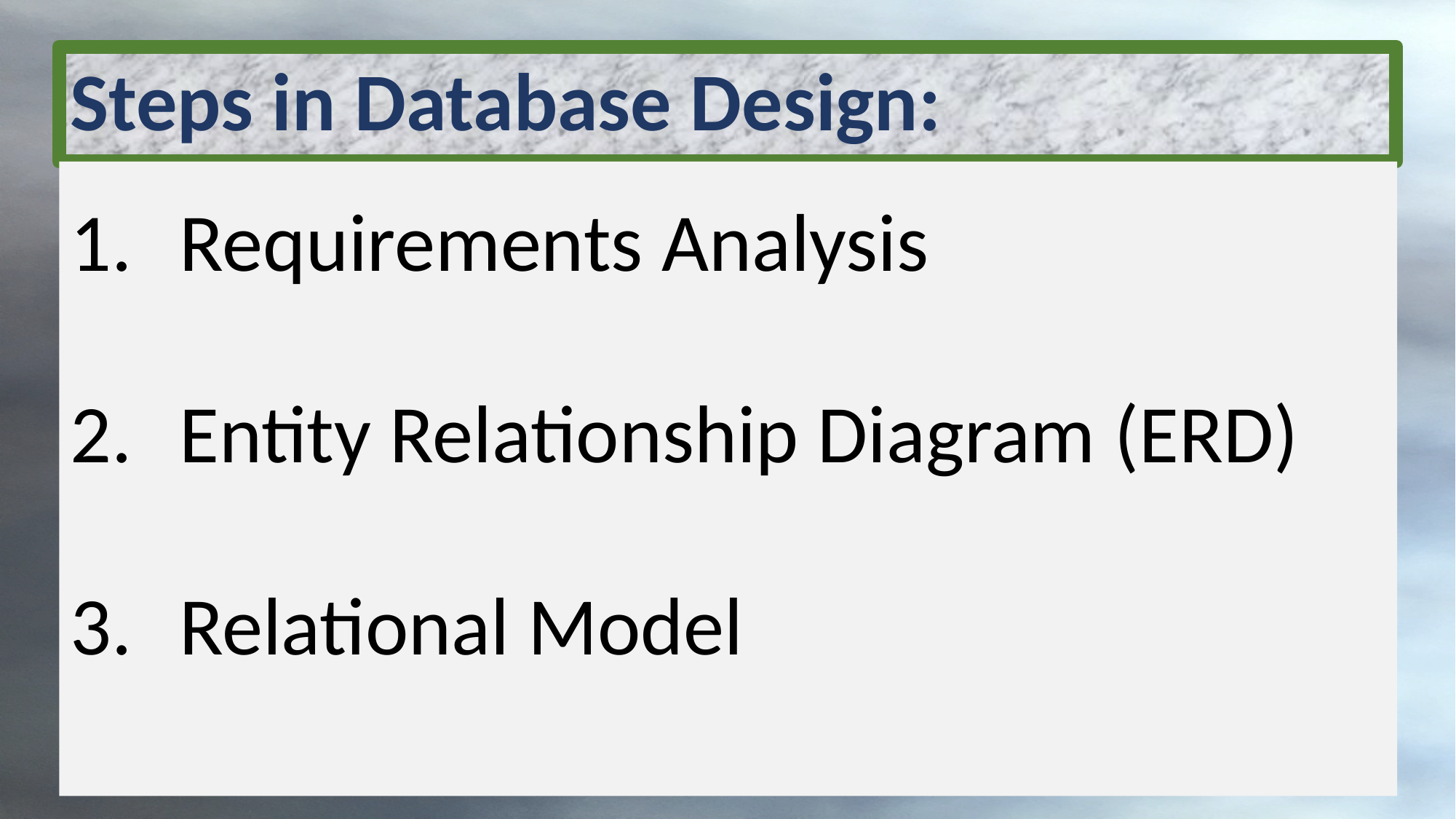

# Steps in Database Design:

Requirements Analysis
Entity Relationship Diagram (ERD)
Relational Model